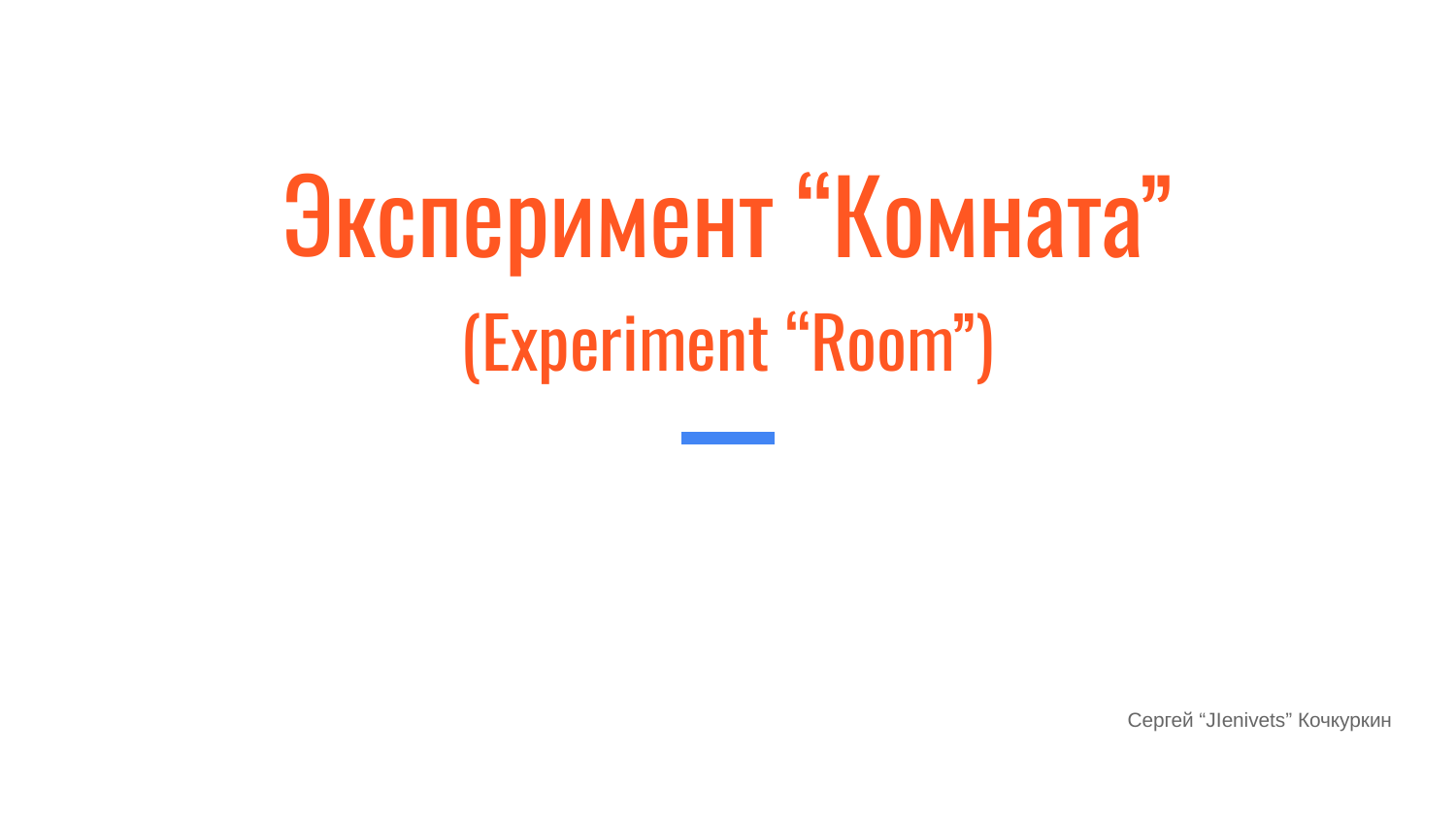

# Эксперимент “Комната”
(Experiment “Room”)

Сергей “JIenivets” Кочкуркин